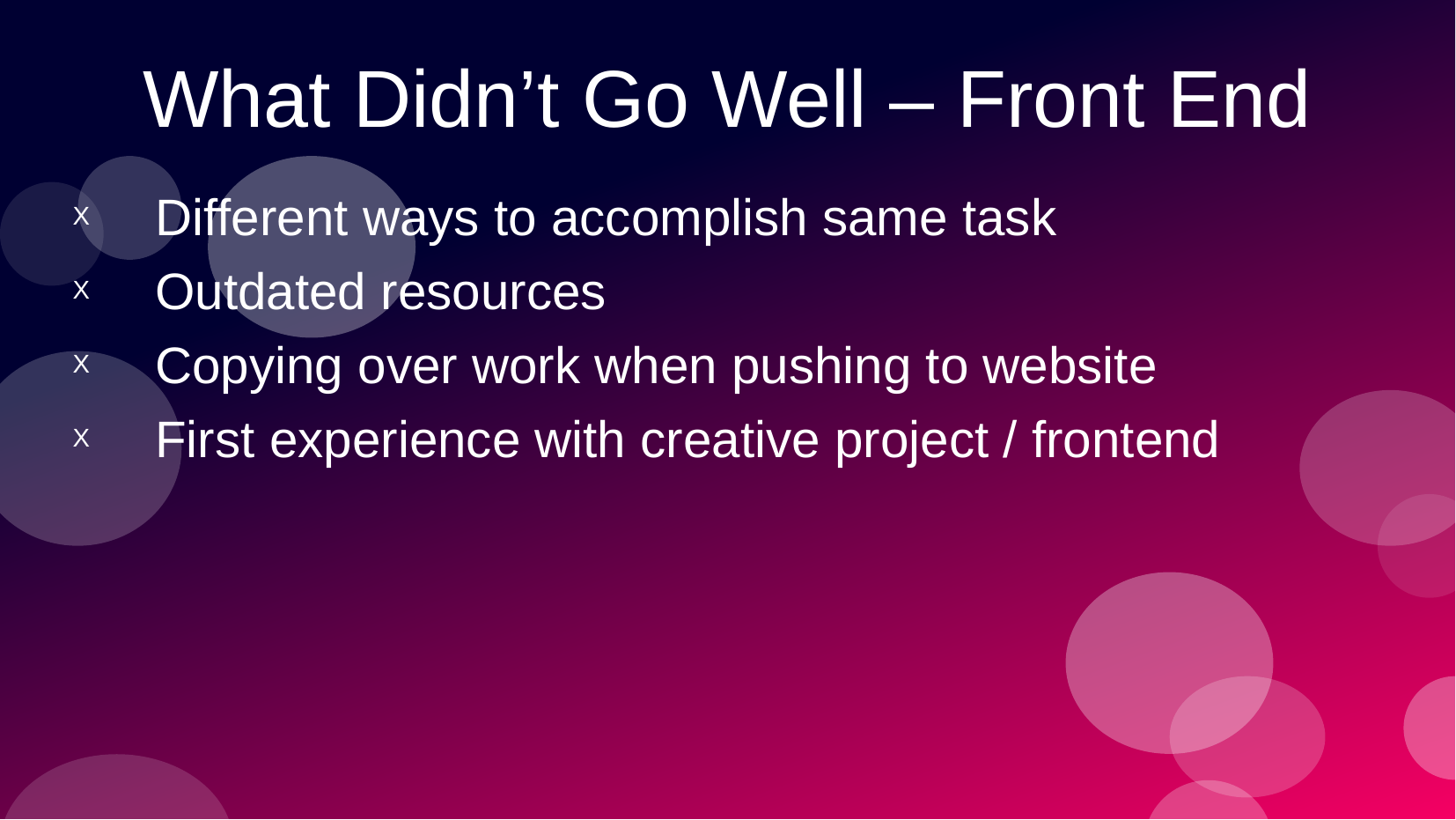

# What Didn’t Go Well – Front End
Different ways to accomplish same task
Outdated resources
Copying over work when pushing to website
First experience with creative project / frontend